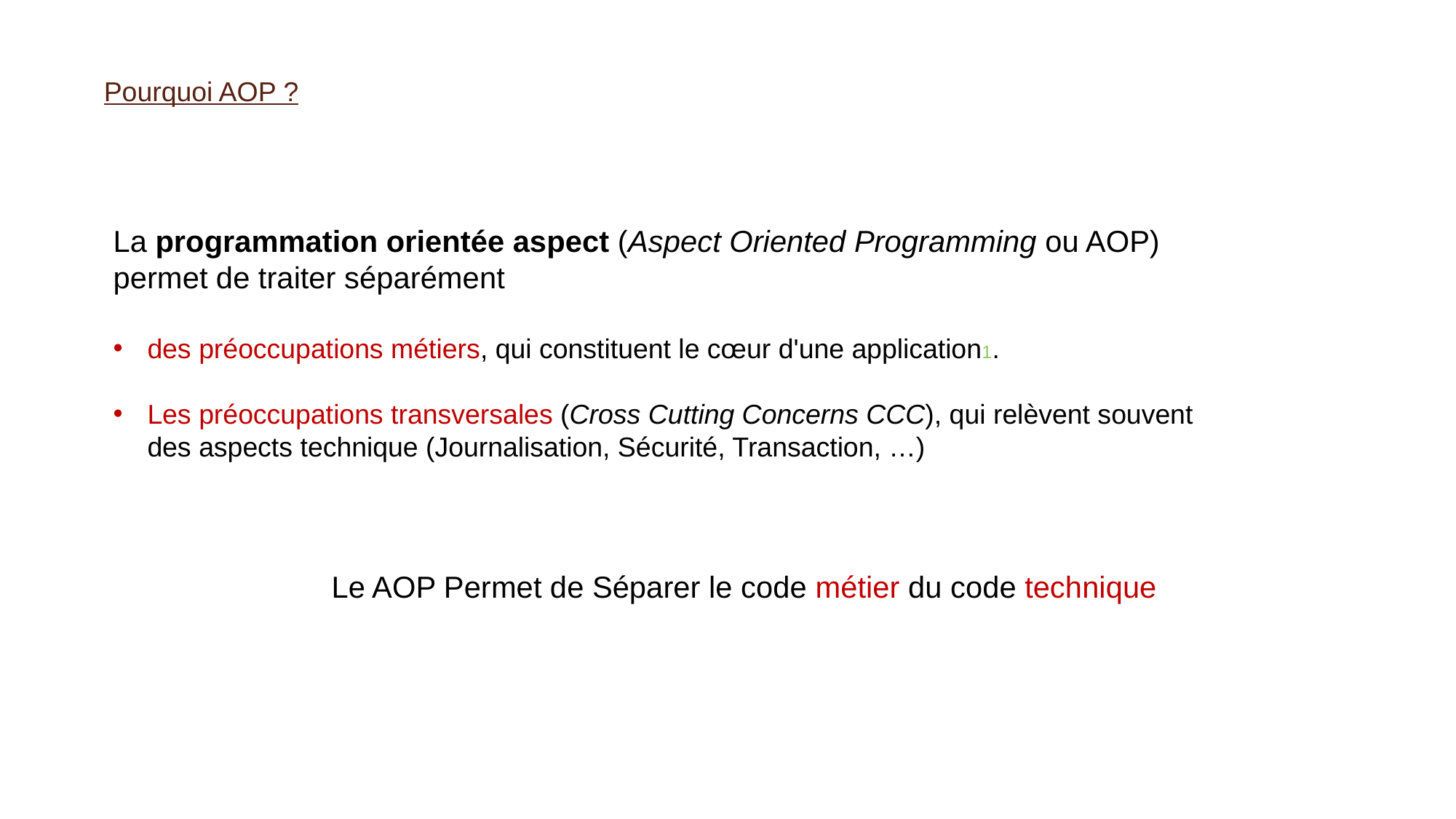

Pourquoi AOP ?
La programmation orientée aspect (Aspect Oriented Programming ou AOP) permet de traiter séparément

des préoccupations métiers, qui constituent le cœur d'une application1.

Les préoccupations transversales (Cross Cutting Concerns CCC), qui relèvent souvent des aspects technique (Journalisation, Sécurité, Transaction, …)

		Le AOP Permet de Séparer le code métier du code technique